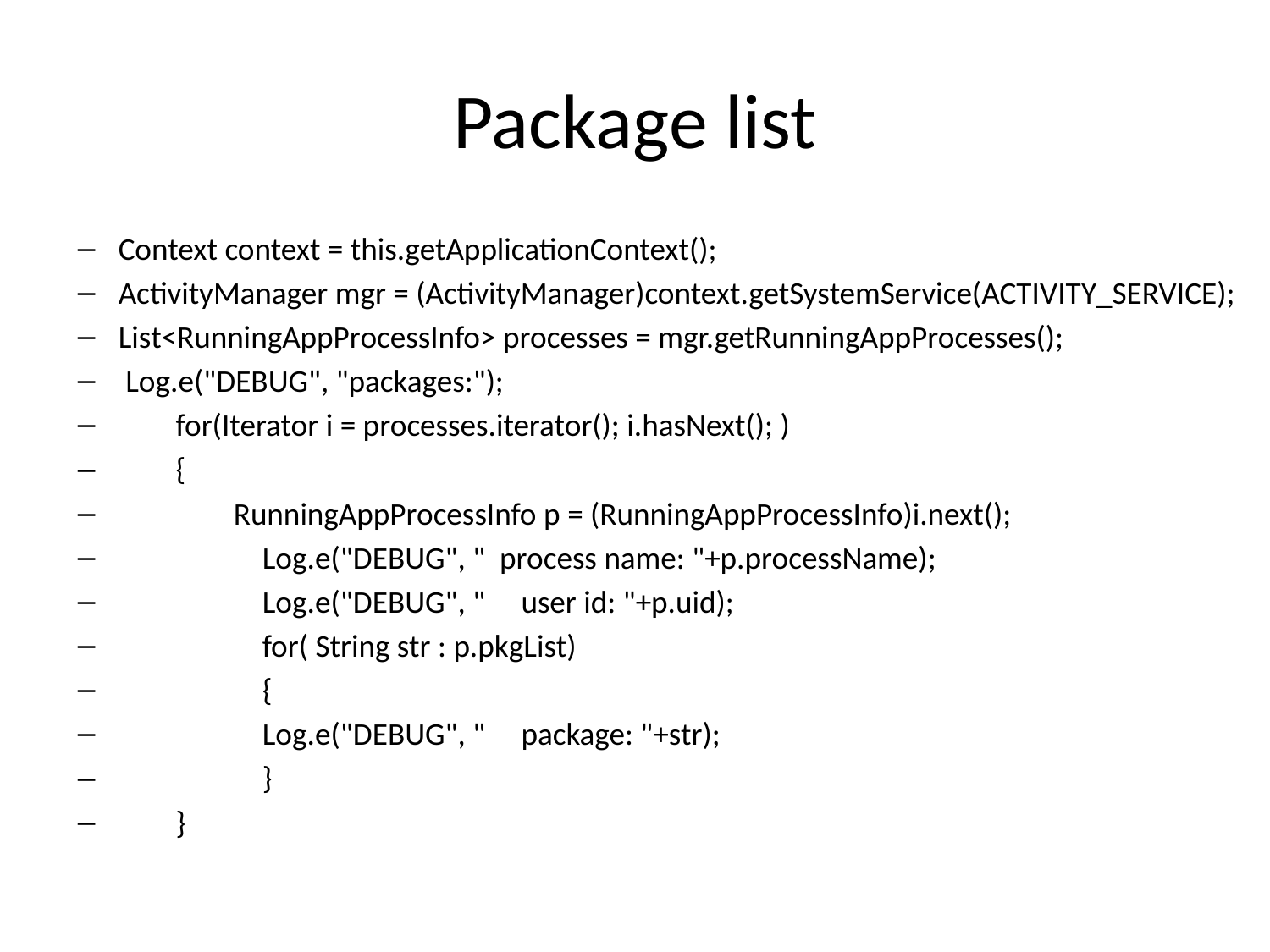

# Package list
Context context = this.getApplicationContext();
ActivityManager mgr = (ActivityManager)context.getSystemService(ACTIVITY_SERVICE);
List<RunningAppProcessInfo> processes = mgr.getRunningAppProcesses();
 Log.e("DEBUG", "packages:");
        for(Iterator i = processes.iterator(); i.hasNext(); )
        {
                RunningAppProcessInfo p = (RunningAppProcessInfo)i.next();
                    Log.e("DEBUG", "  process name: "+p.processName);
                    Log.e("DEBUG", "     user id: "+p.uid);
                    for( String str : p.pkgList)
                    {
                    Log.e("DEBUG", "     package: "+str);
                    }
        }